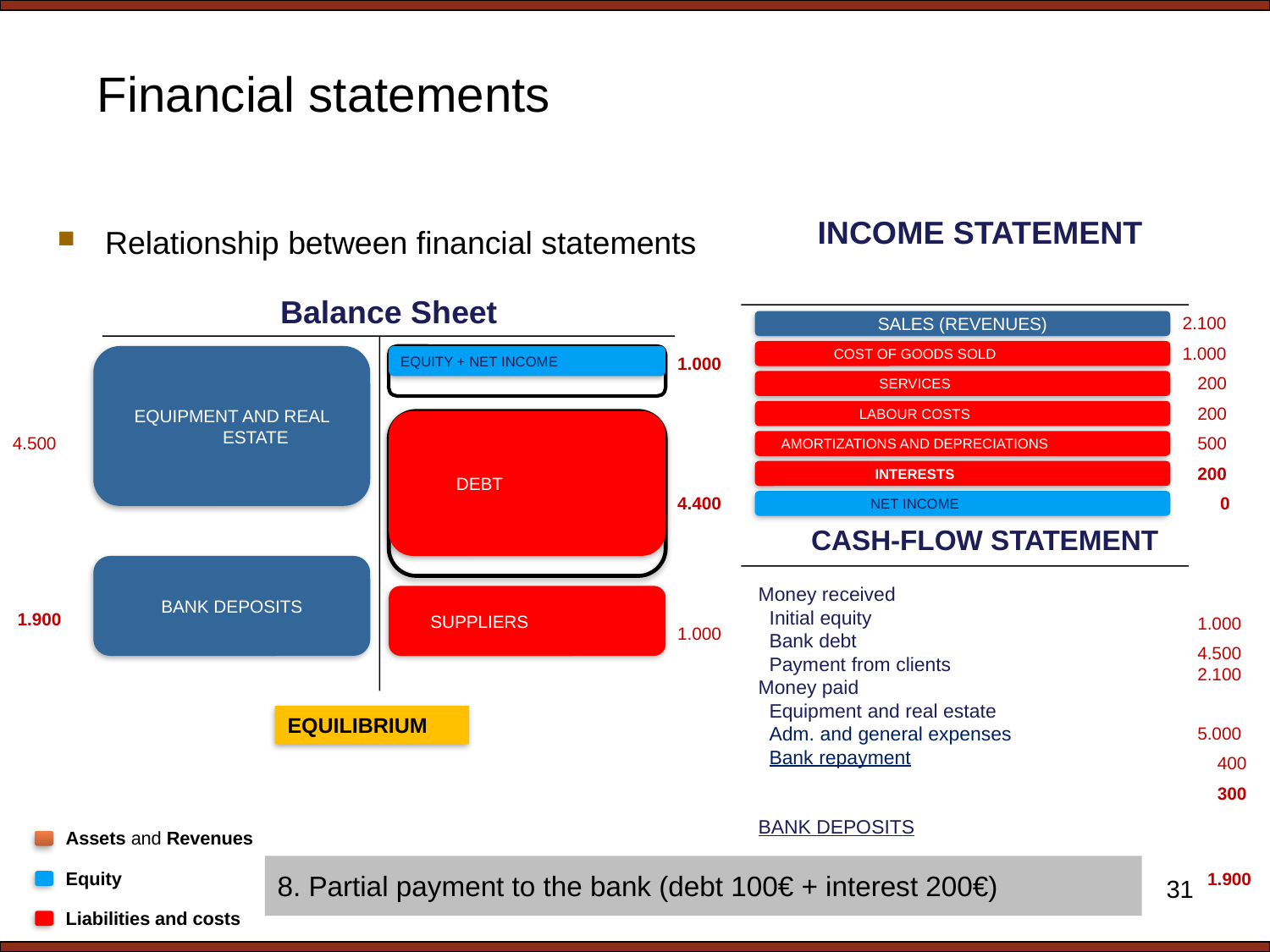

# Financial statements
INCOME STATEMENT
Relationship between financial statements
Balance Sheet

2.100
SALES (REVENUES)

1.000
COST OF GOODS SOLD

EQUITY + NET INCOME
1.000
EQUIPMENT AND REAL ESTATE
200
SERVICES
200
LABOUR COSTS
DEBT
DEBT
4.500
500
AMORTIZATIONS AND DEPRECIATIONS
200
INTERESTS
4.400
0
NET INCOME

CASH-FLOW STATEMENT
BANK DEPOSITS

Money received
  Initial equity
  Bank debt
  Payment from clients
Money paid
  Equipment and real estate
  Adm. and general expenses
  Bank repayment

BANK DEPOSITS
SUPPLIERS
1.900
1.000
1.000
4.500
2.100
EQUILIBRIUM
5.000
400
300
Assets and Revenues

8. Partial payment to the bank (debt 100€ + interest 200€)
Equity
1.900
31

Liabilities and costs